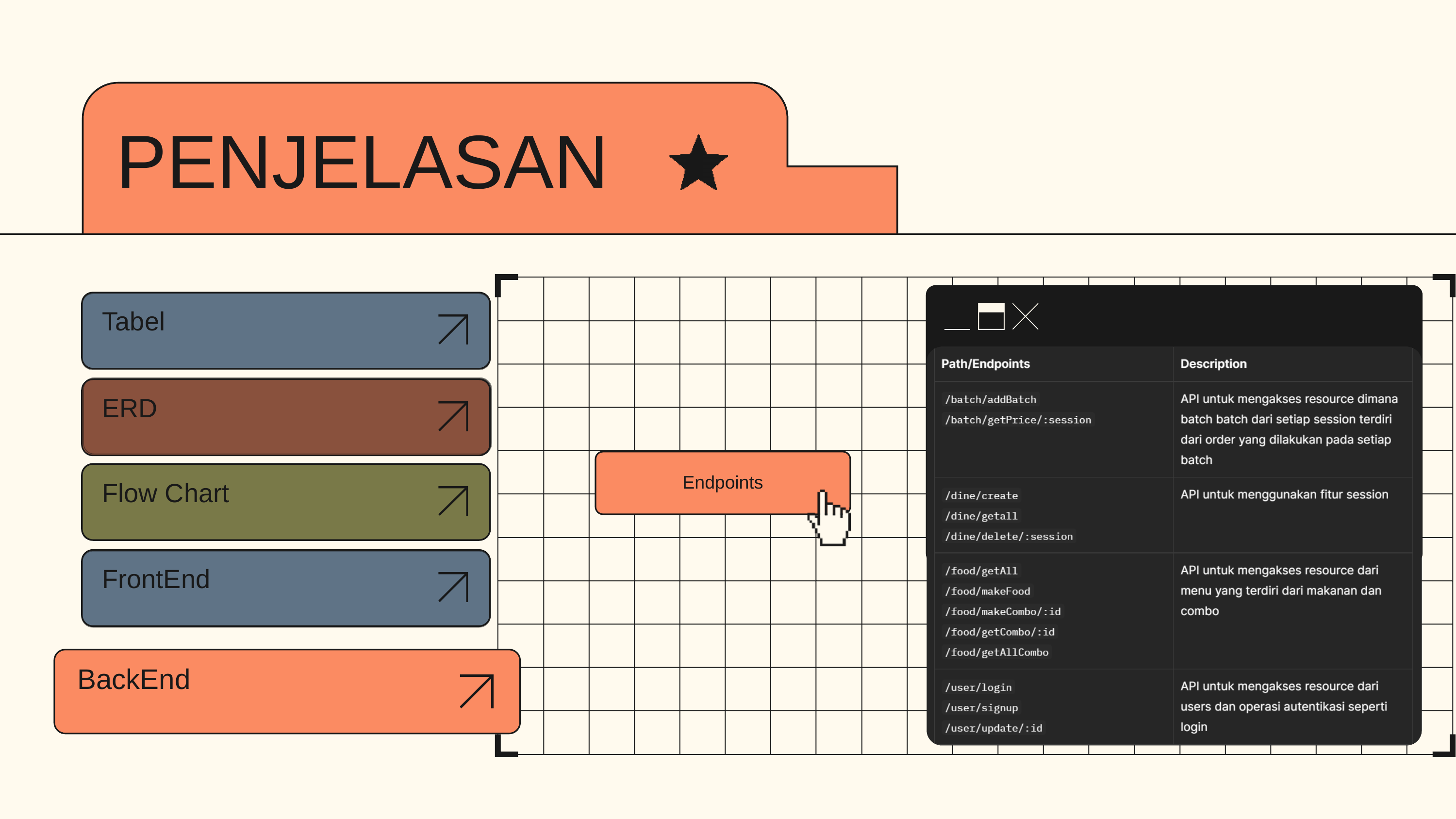

PENJELASAN

Tabel

ERD

Endpoints

Flow Chart

FrontEnd

BackEnd